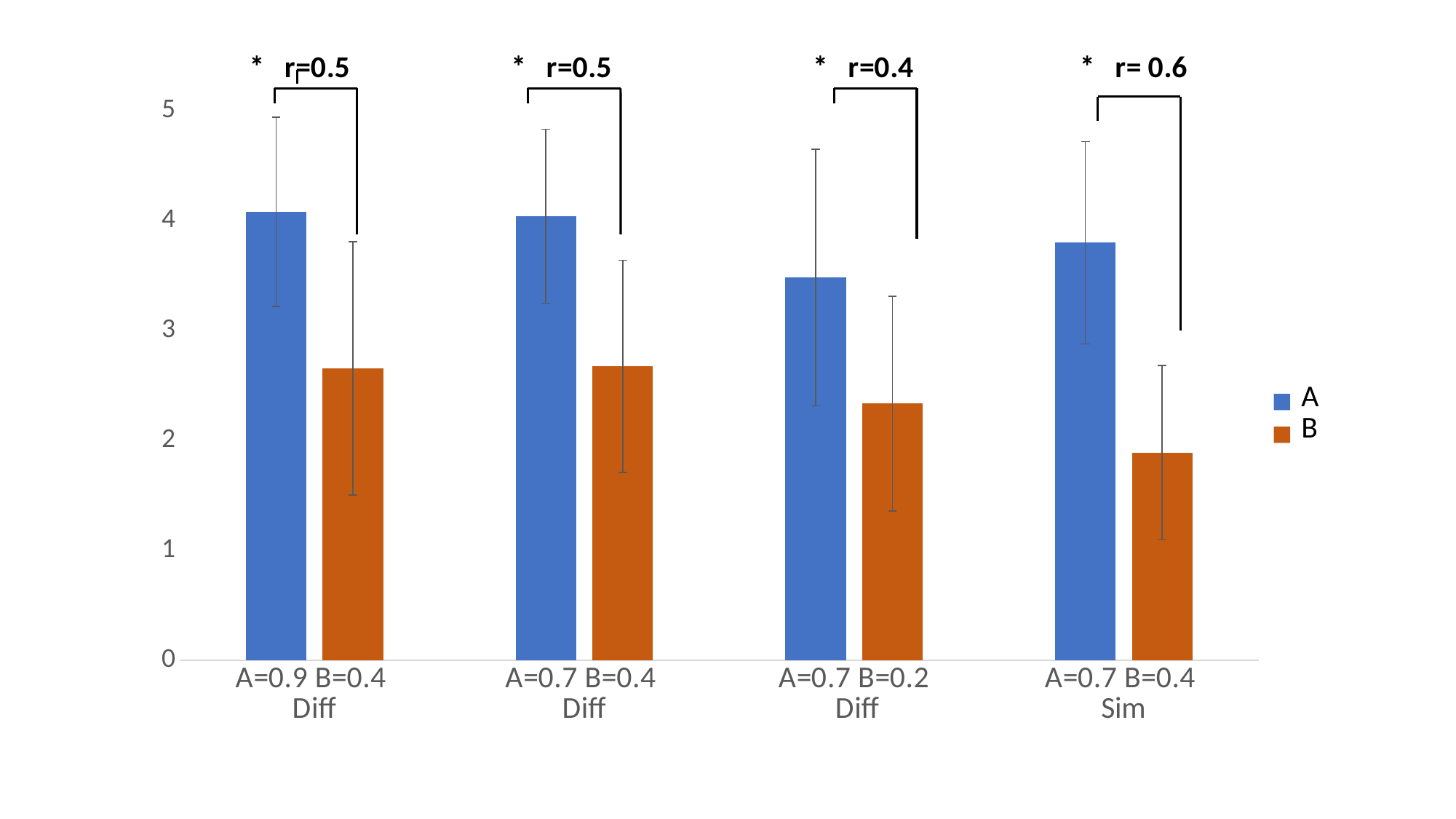

### Chart

| Category |  |  |
|---|---|---|
| A=0.9 B=0.4
Diff | 4.076923 | 2.653846 |
| A=0.7 B=0.4
Diff | 4.038462 | 2.673077 |
| A=0.7 B=0.2
 Diff | 3.479167 | 2.333333 |
| A=0.7 B=0.4
Sim | 3.796296 | 1.888889 |